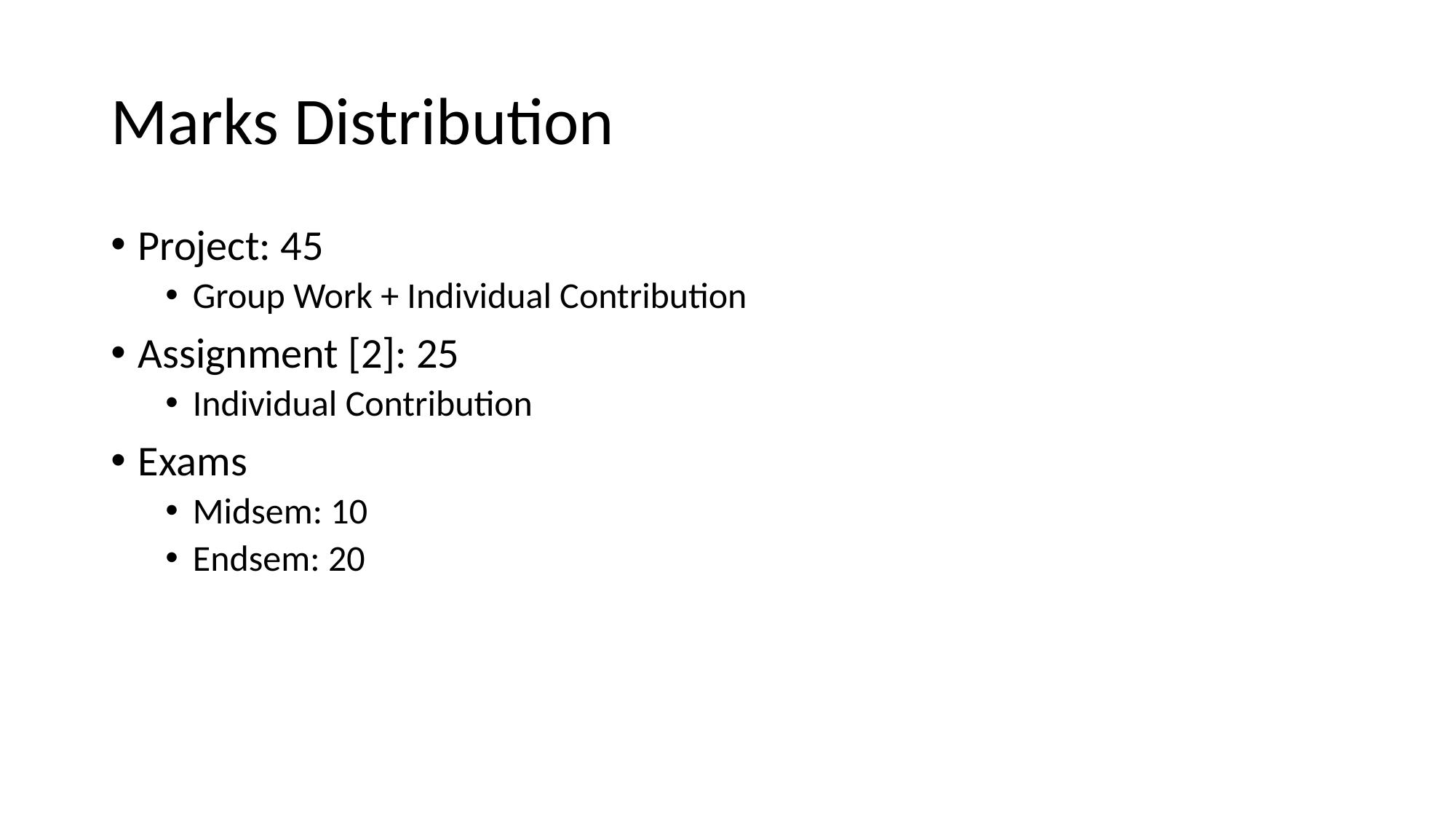

# Marks Distribution
Project: 45
Group Work + Individual Contribution
Assignment [2]: 25
Individual Contribution
Exams
Midsem: 10
Endsem: 20